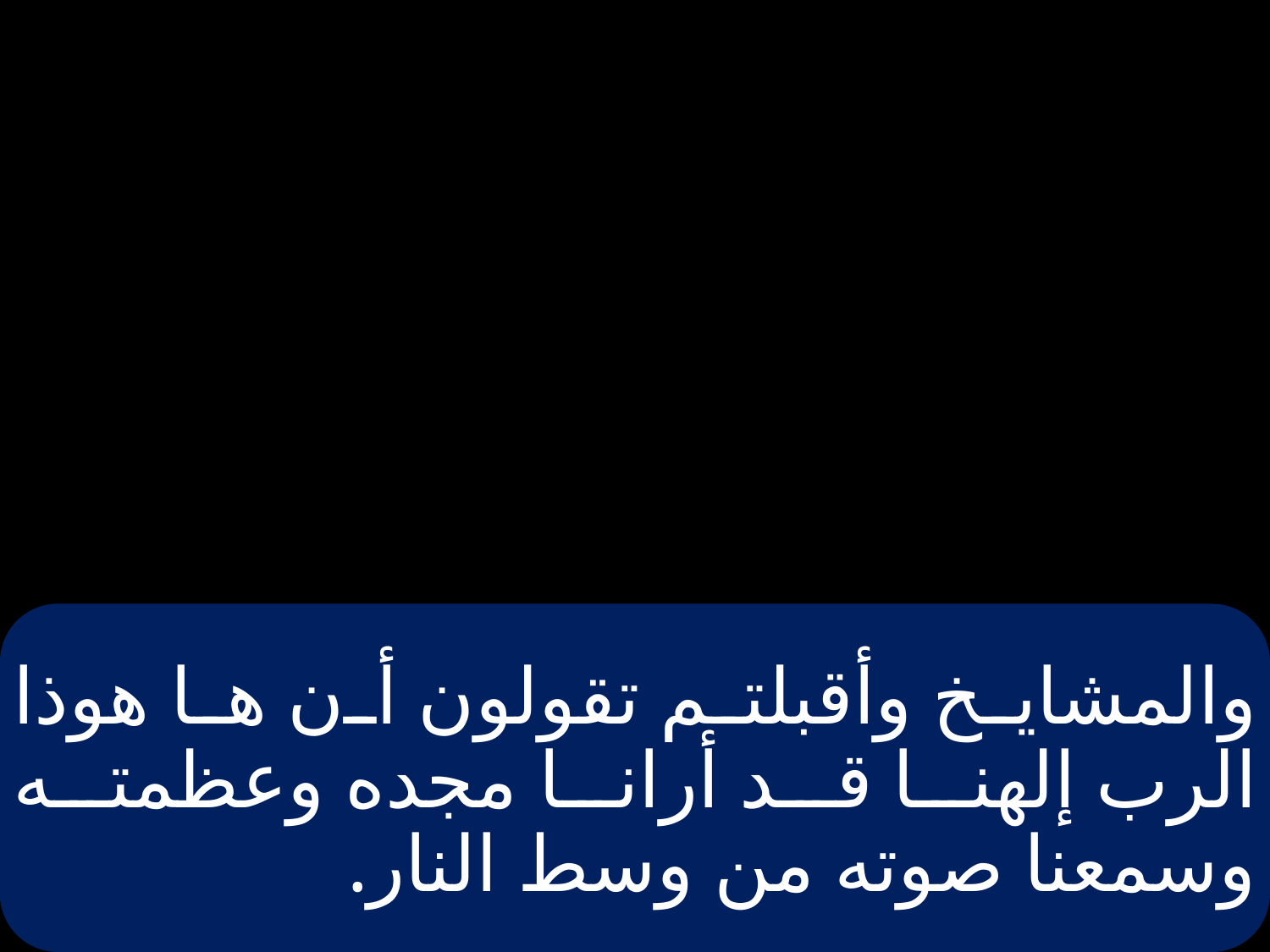

# والمشايخ وأقبلتم تقولون أن ها هوذا الرب إلهنا قد أرانا مجده وعظمته وسمعنا صوته من وسط النار.